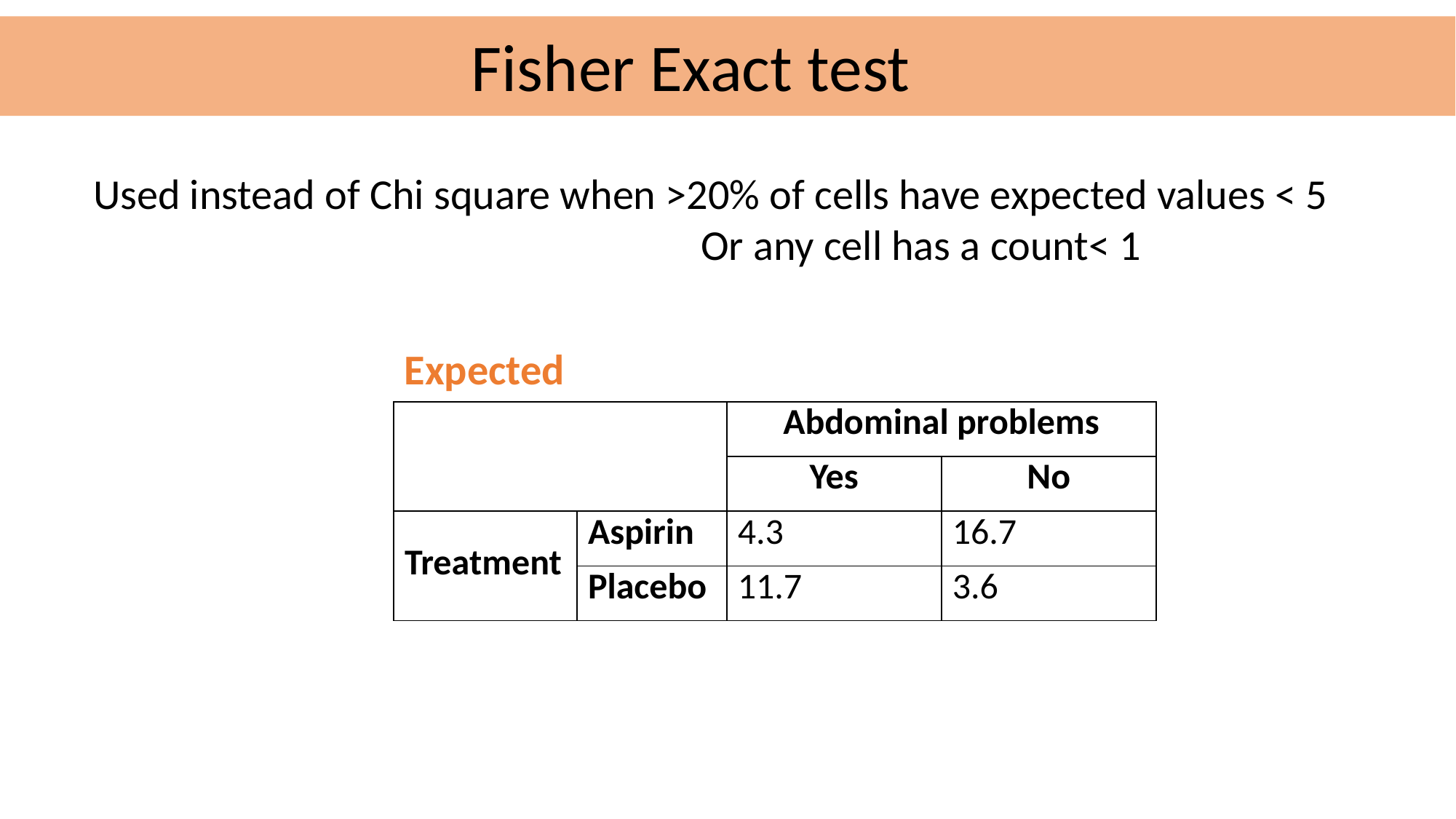

Fisher Exact test
Used instead of Chi square when >20% of cells have expected values < 5
                                                               Or any cell has a count< 1
Expected
|  |  | Abdominal problems |  |
| --- | --- | --- | --- |
|  |  | Yes | No |
| Treatment | Aspirin | 4.3 | 16.7 |
|  | Placebo | 11.7 | 3.6 |